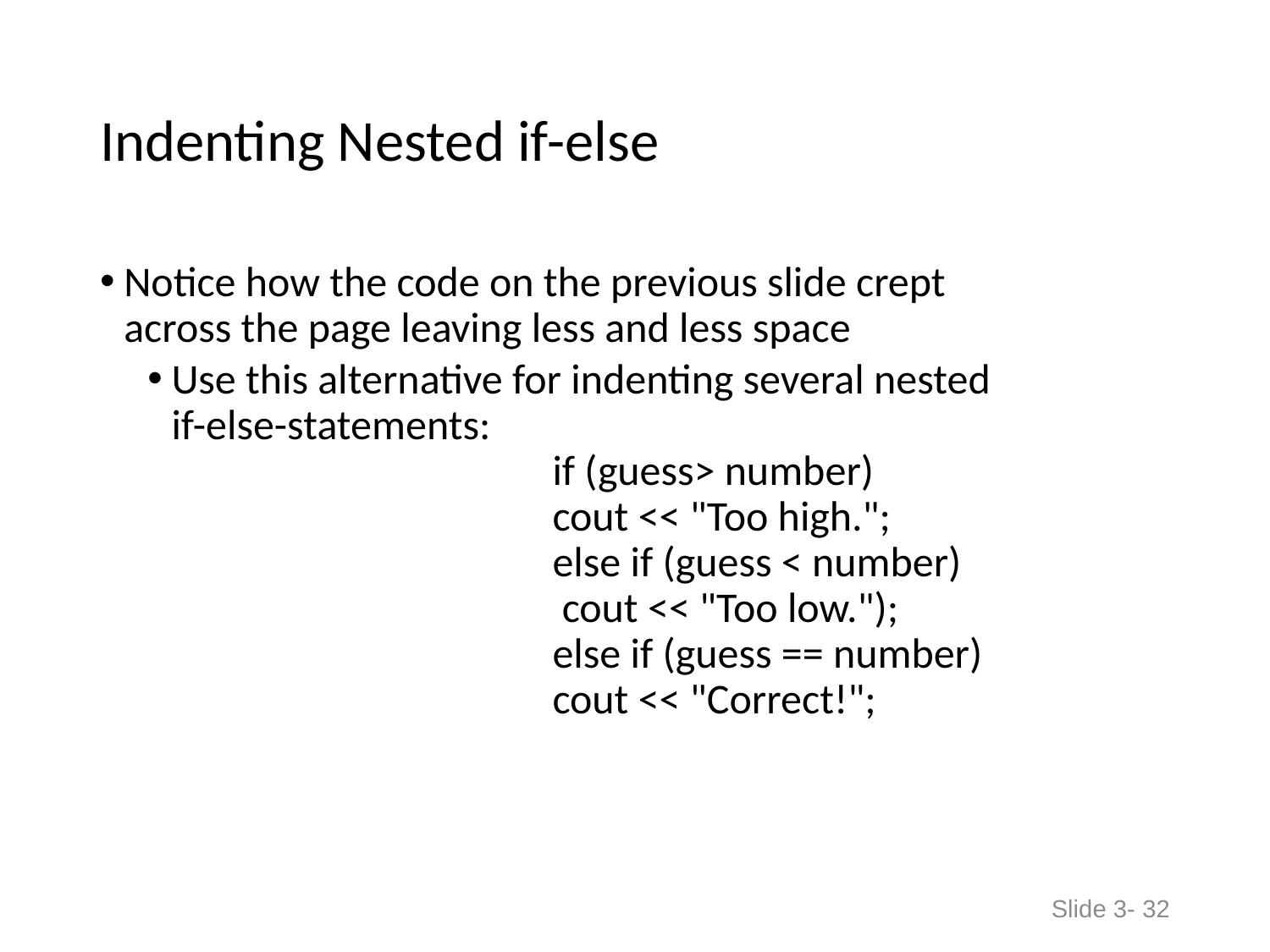

# Indenting Nested if-else
Notice how the code on the previous slide crept
across the page leaving less and less space
Use this alternative for indenting several nested
if-else-statements:
			if (guess> number)
    			cout << "Too high.";
			else if (guess < number)
   			 cout << "Too low.");
			else if (guess == number)
     			cout << "Correct!";
Slide 3- 32